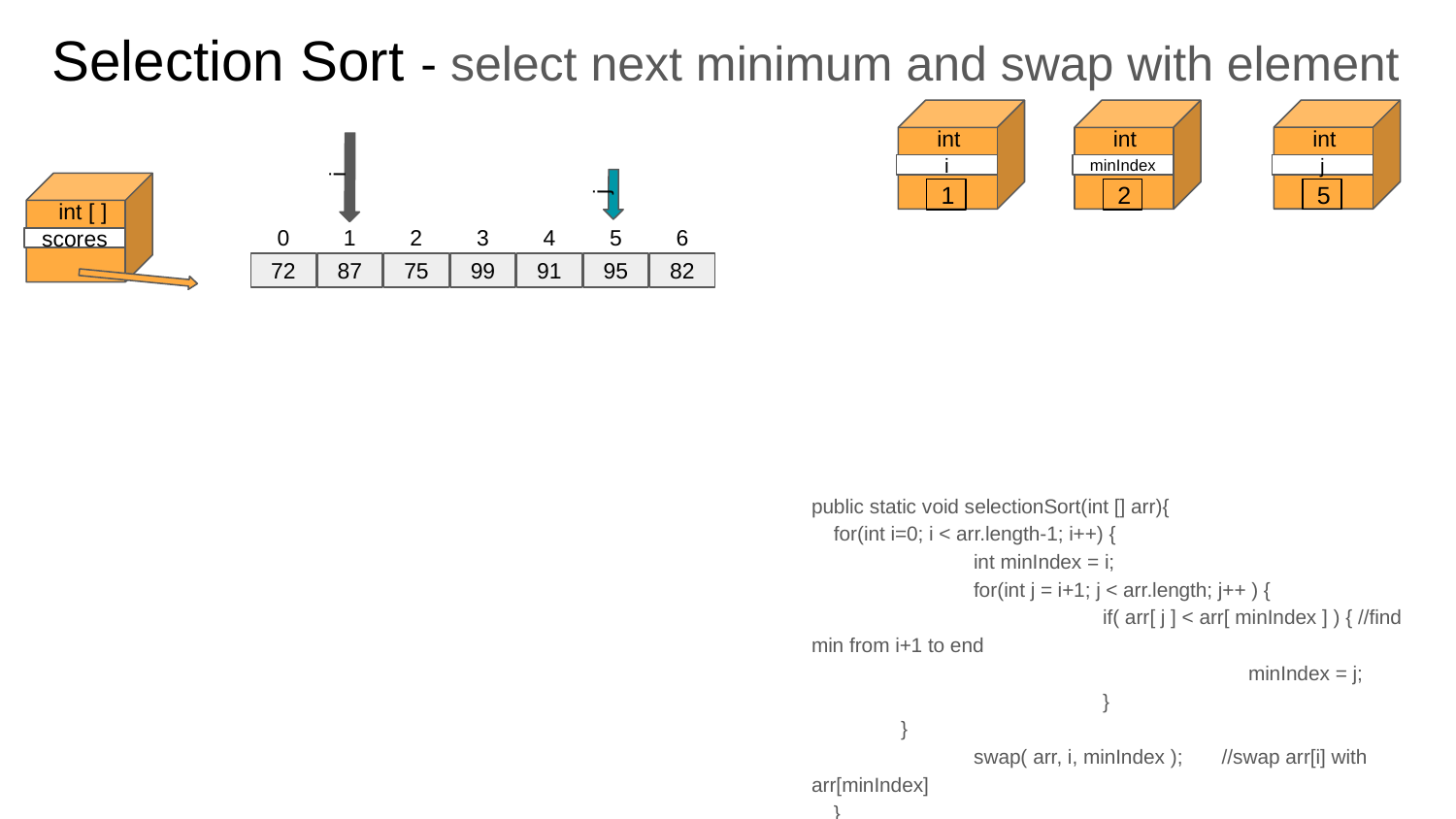

# Selection Sort - select next minimum and swap with element

int
int
int
j
i
minIndex
i

5
1
2
j
int [ ]
0
1
2
3
4
5
6
scores
72
87
75
99
91
95
82

public static void selectionSort(int [] arr){
    for(int i=0; i < arr.length-1; i++) {
	   int minIndex = i;
	   for(int j = i+1; j < arr.length; j++ ) {
		if( arr[ j ] < arr[ minIndex ] ) { //find min from i+1 to end
			minIndex = j;
		}
   }
	   swap( arr, i, minIndex );       //swap arr[i] with arr[minIndex]
    }
}